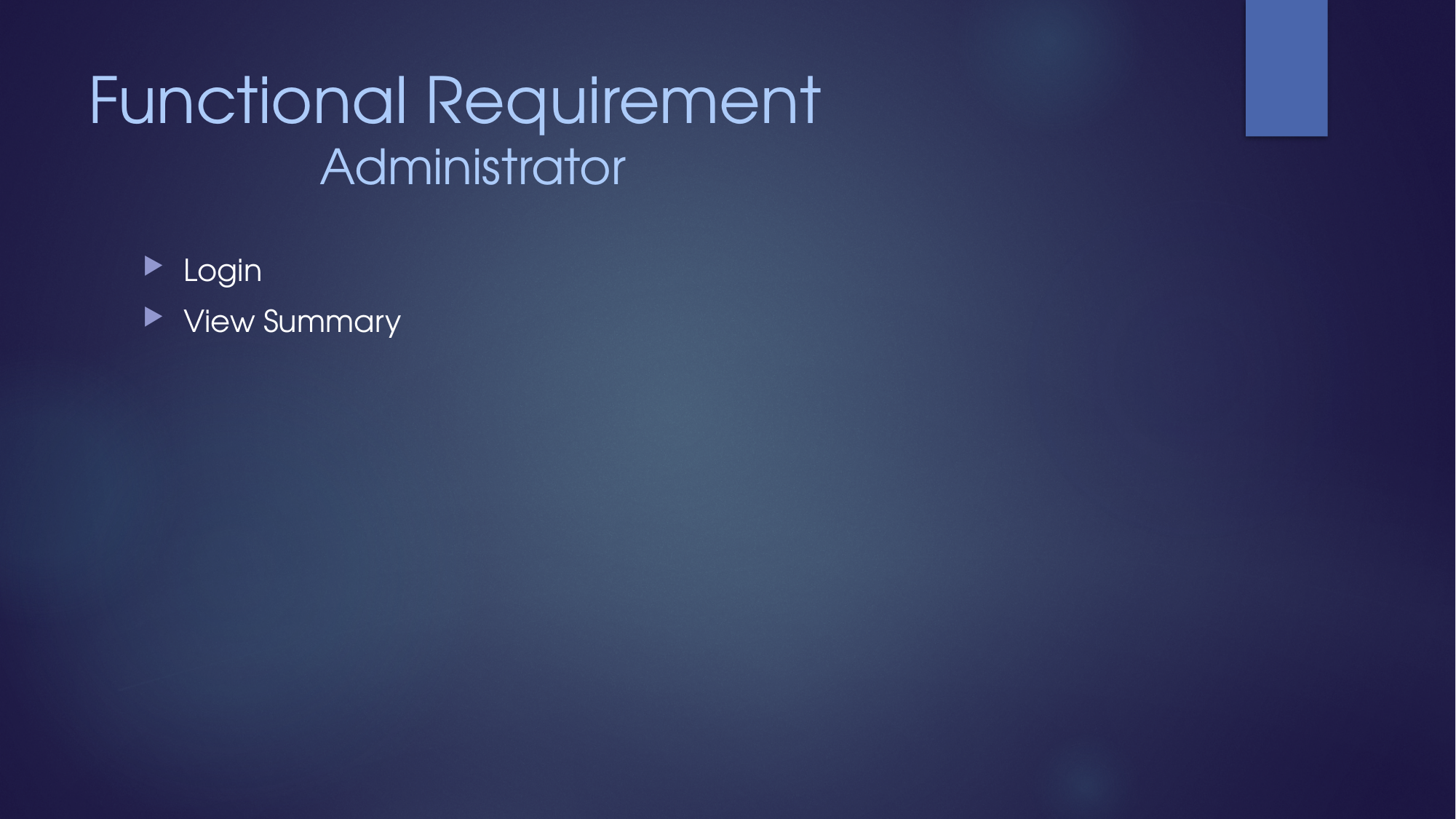

# Functional Requirement Administrator
Login
View Summary